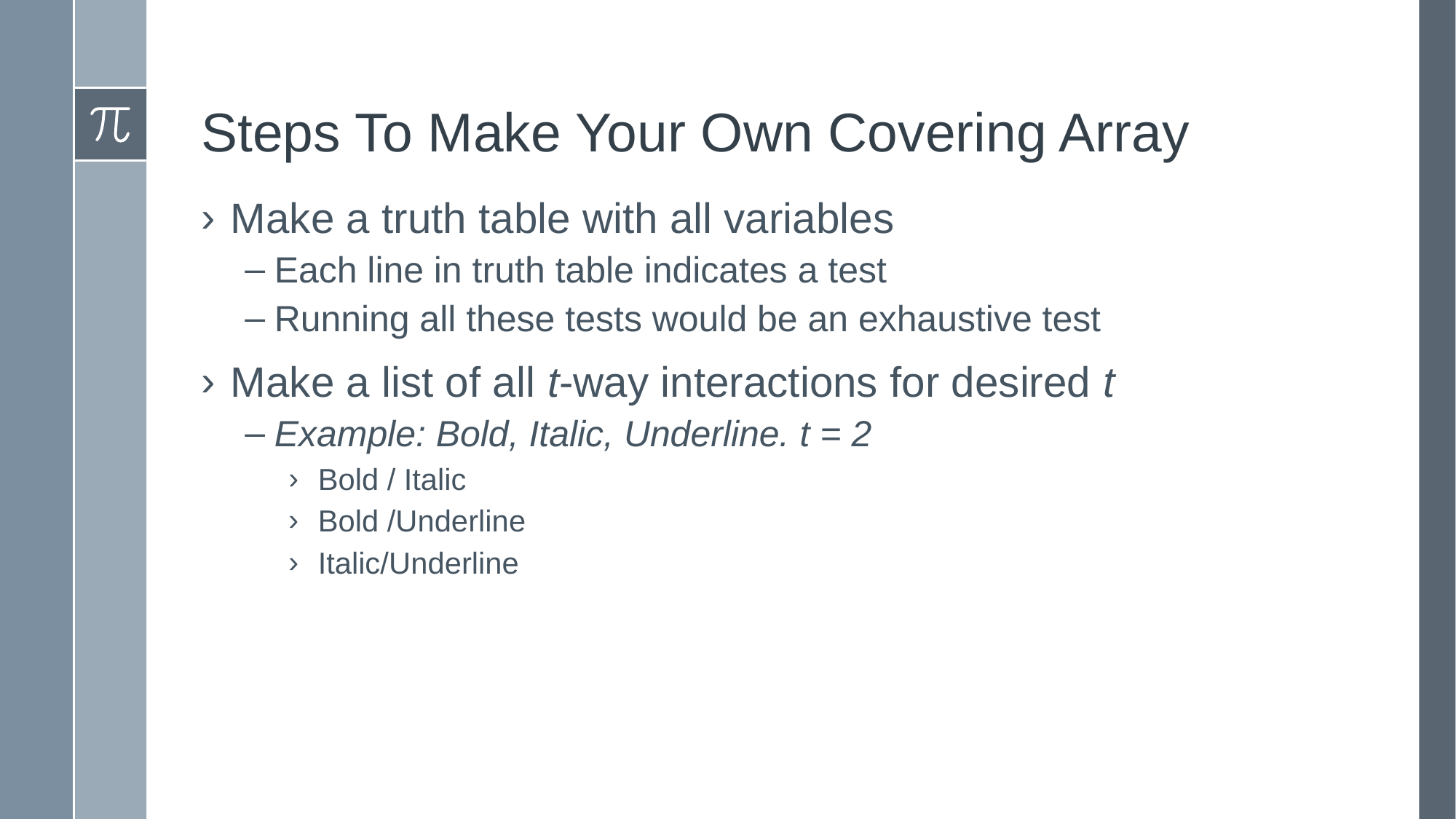

# Steps To Make Your Own Covering Array
Make a truth table with all variables
Each line in truth table indicates a test
Running all these tests would be an exhaustive test
Make a list of all t-way interactions for desired t
Example: Bold, Italic, Underline. t = 2
Bold / Italic
Bold /Underline
Italic/Underline